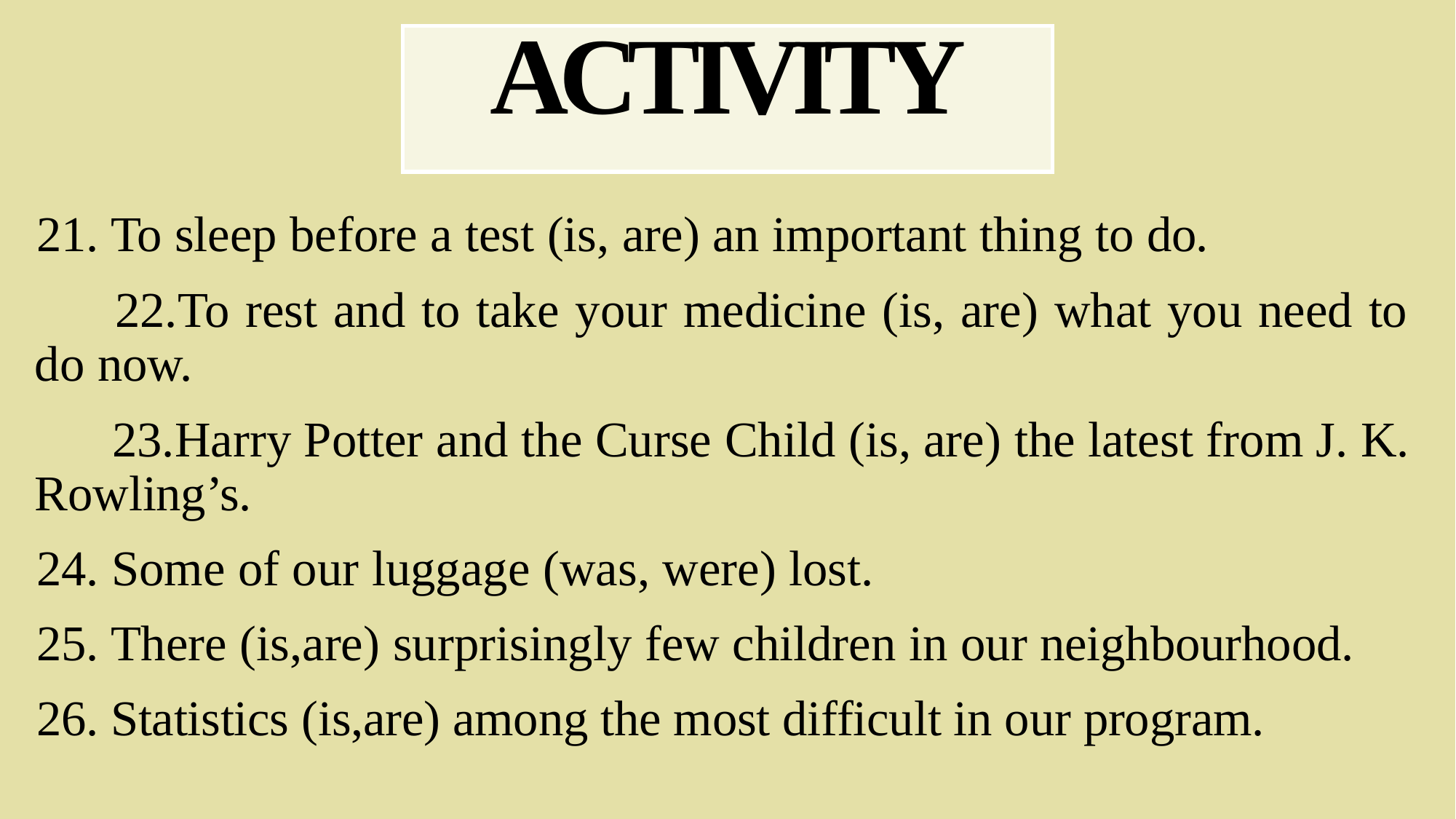

# ACTIVITY
To sleep before a test (is, are) an important thing to do.
To rest and to take your medicine (is, are) what you need to do now.
Harry Potter and the Curse Child (is, are) the latest from J. K. Rowling’s.
Some of our luggage (was, were) lost.
There (is,are) surprisingly few children in our neighbourhood.
Statistics (is,are) among the most difficult in our program.